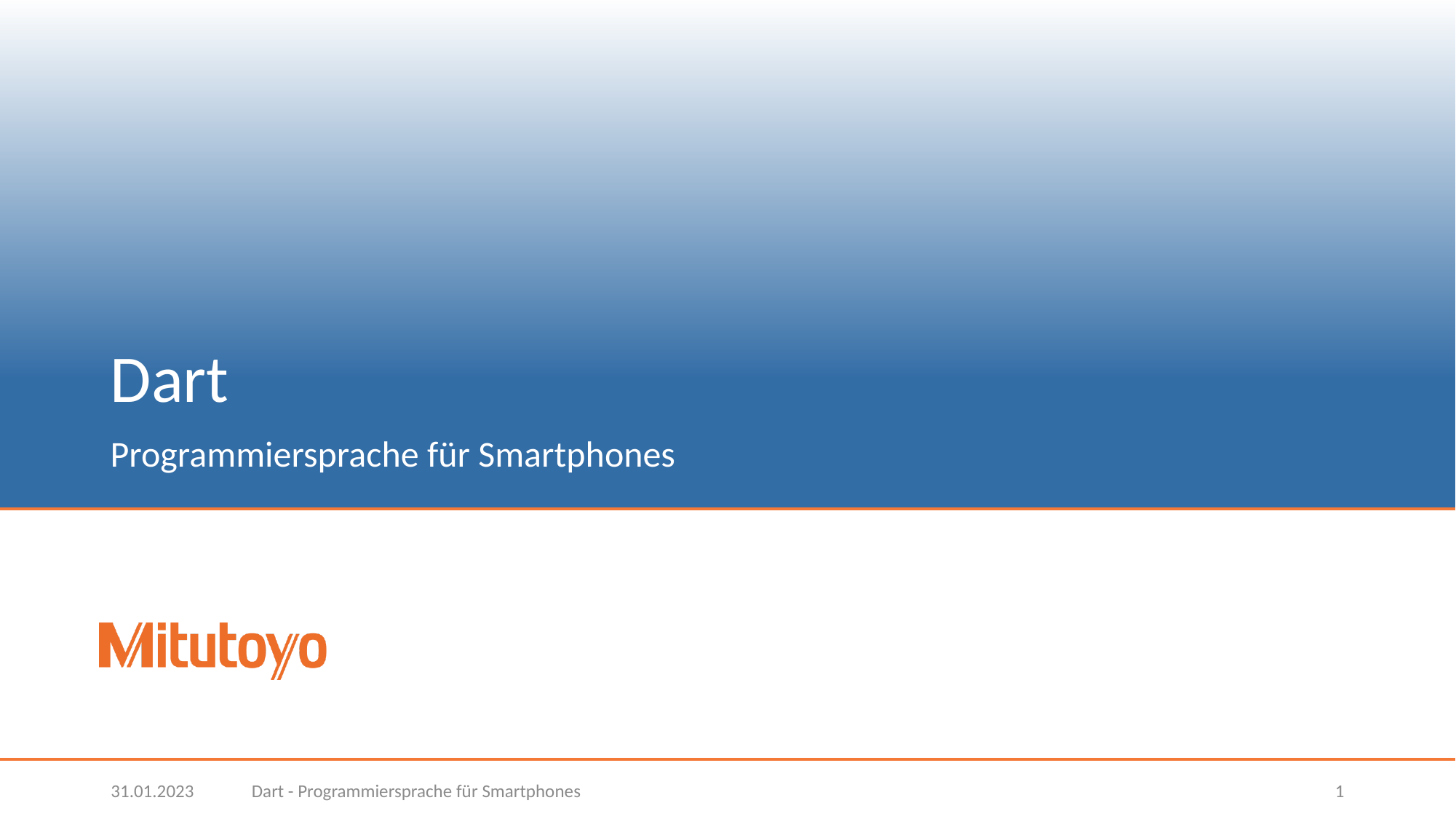

# Dart
Programmiersprache für Smartphones
31.01.2023
Dart - Programmiersprache für Smartphones
1